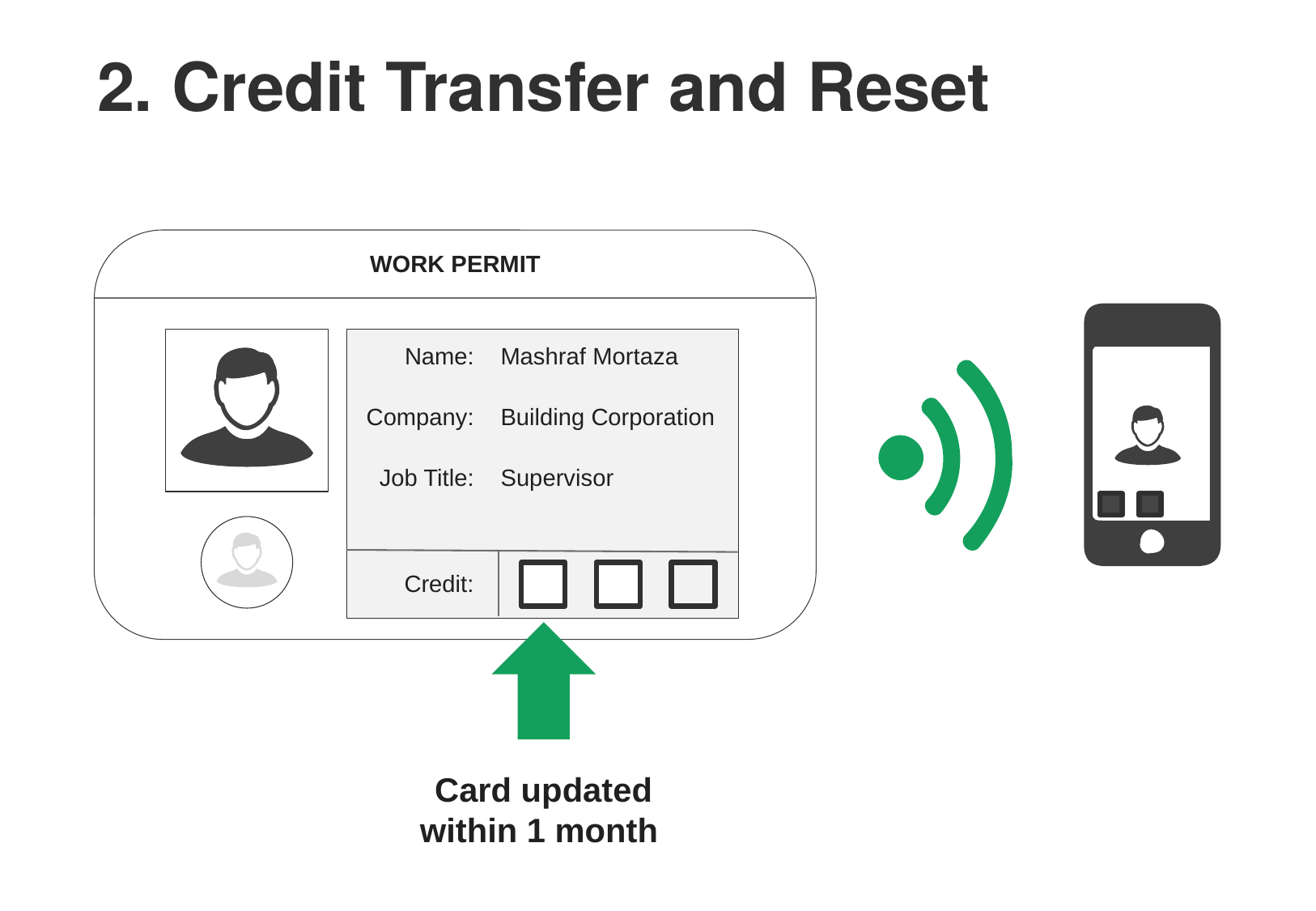

2. Credit Transfer and Reset

WORK PERMIT

Name:
Mashraf Mortaza

Company:
Building Corporation
Job Title:
Supervisor

Credit:

Card updated within 1 month